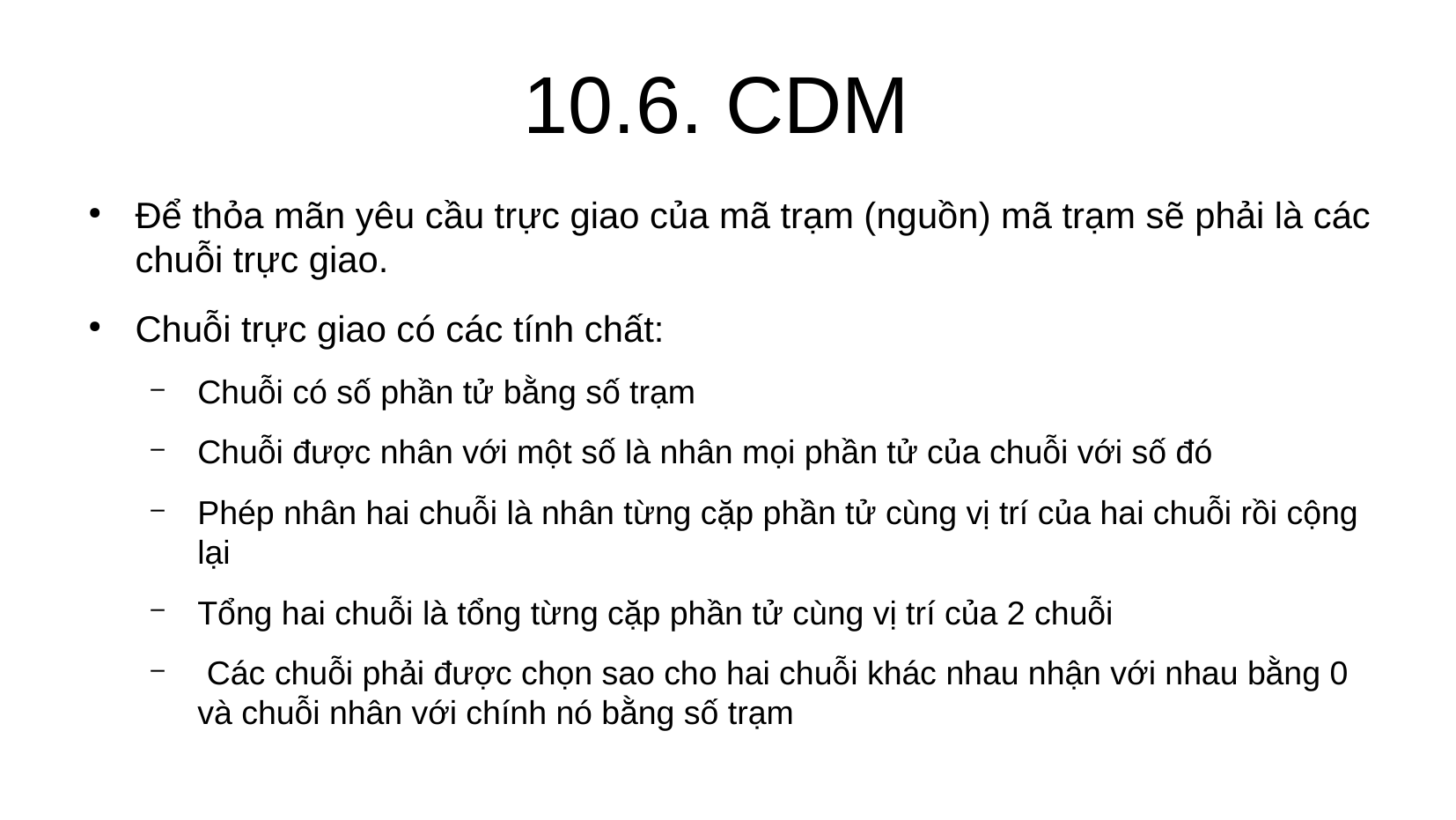

# 10.6. CDM
Để thỏa mãn yêu cầu trực giao của mã trạm (nguồn) mã trạm sẽ phải là các chuỗi trực giao.
Chuỗi trực giao có các tính chất:
Chuỗi có số phần tử bằng số trạm
Chuỗi được nhân với một số là nhân mọi phần tử của chuỗi với số đó
Phép nhân hai chuỗi là nhân từng cặp phần tử cùng vị trí của hai chuỗi rồi cộng lại
Tổng hai chuỗi là tổng từng cặp phần tử cùng vị trí của 2 chuỗi
 Các chuỗi phải được chọn sao cho hai chuỗi khác nhau nhận với nhau bằng 0 và chuỗi nhân với chính nó bằng số trạm